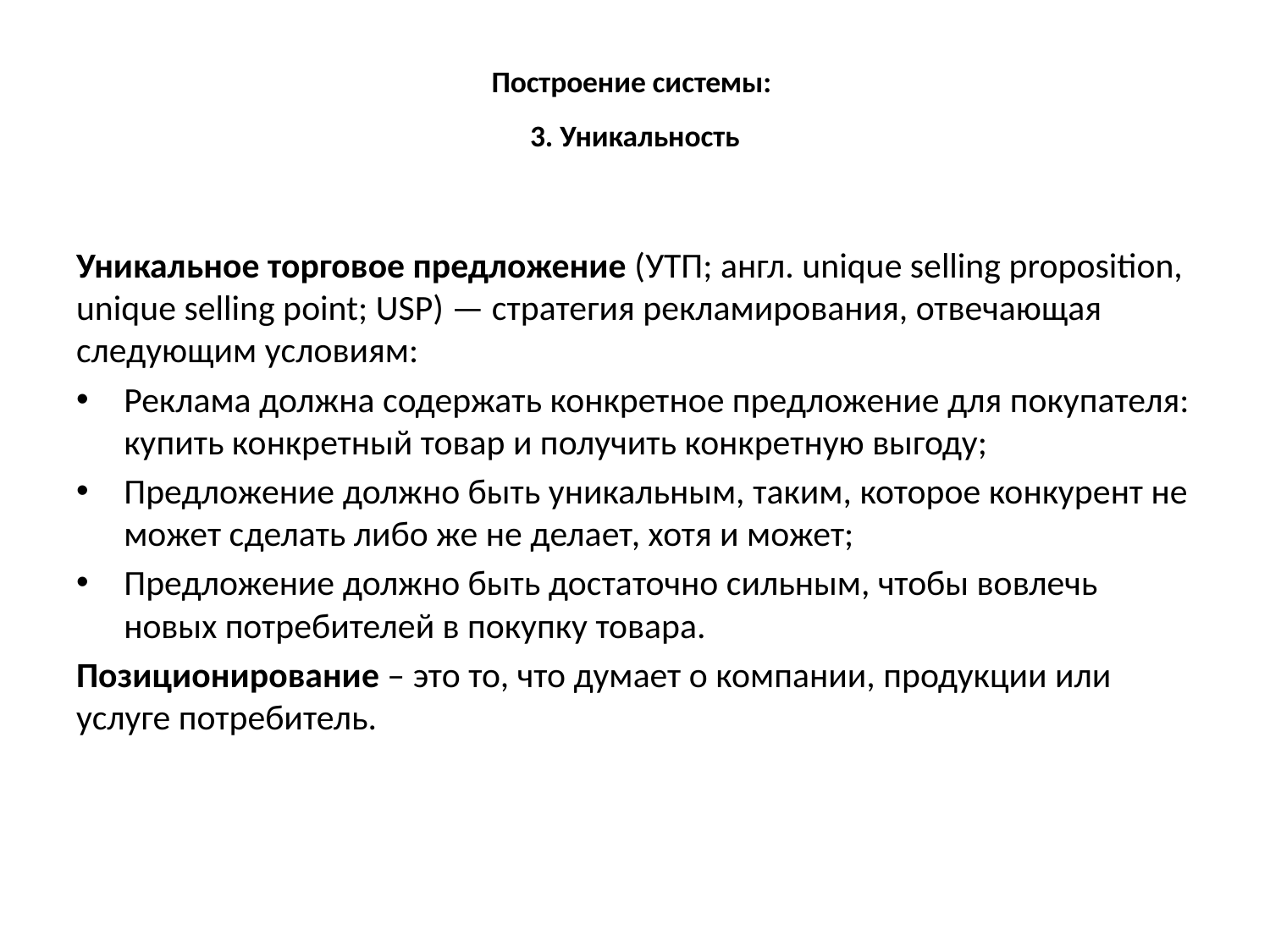

# Построение системы: 3. Уникальность
Уникальное торговое предложение (УТП; англ. unique selling proposition, unique selling point; USP) — стратегия рекламирования, отвечающая следующим условиям:
Реклама должна содержать конкретное предложение для покупателя: купить конкретный товар и получить конкретную выгоду;
Предложение должно быть уникальным, таким, которое конкурент не может сделать либо же не делает, хотя и может;
Предложение должно быть достаточно сильным, чтобы вовлечь новых потребителей в покупку товара.
Позиционирование – это то, что думает о компании, продукции или услуге потребитель.